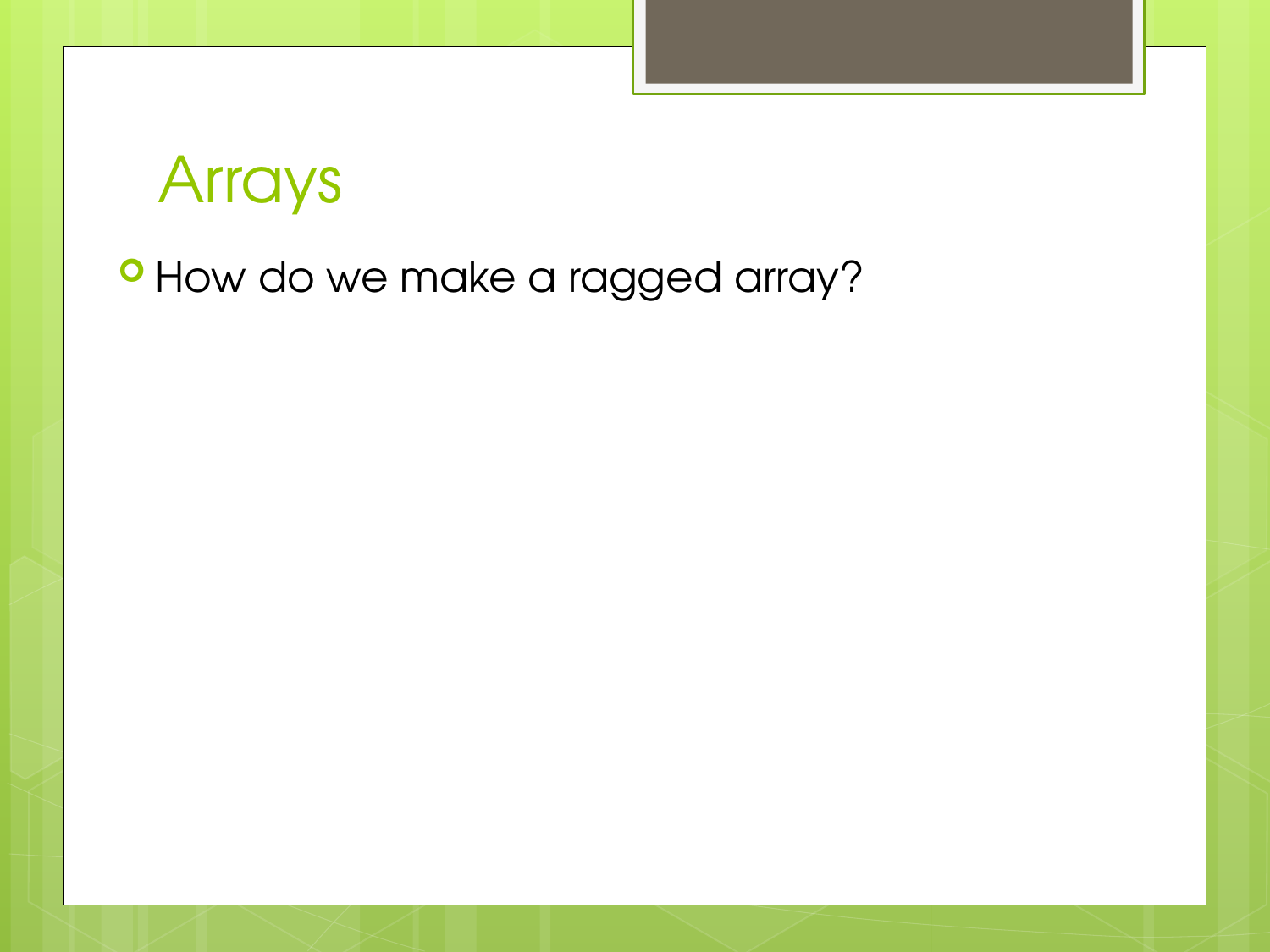

# Arrays
How do we make a ragged array?